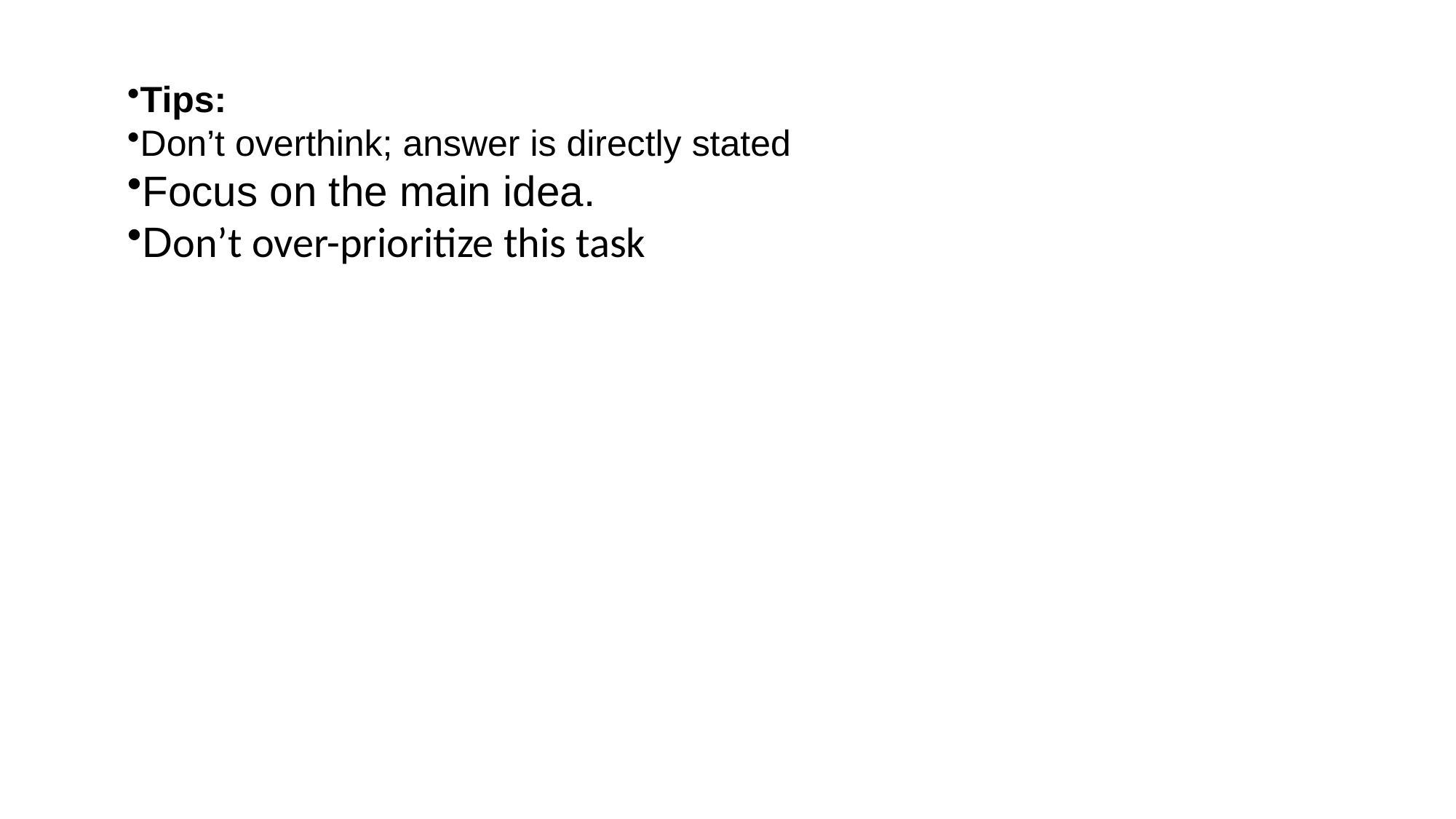

Tips:
Don’t overthink; answer is directly stated
Focus on the main idea.
Don’t over-prioritize this task